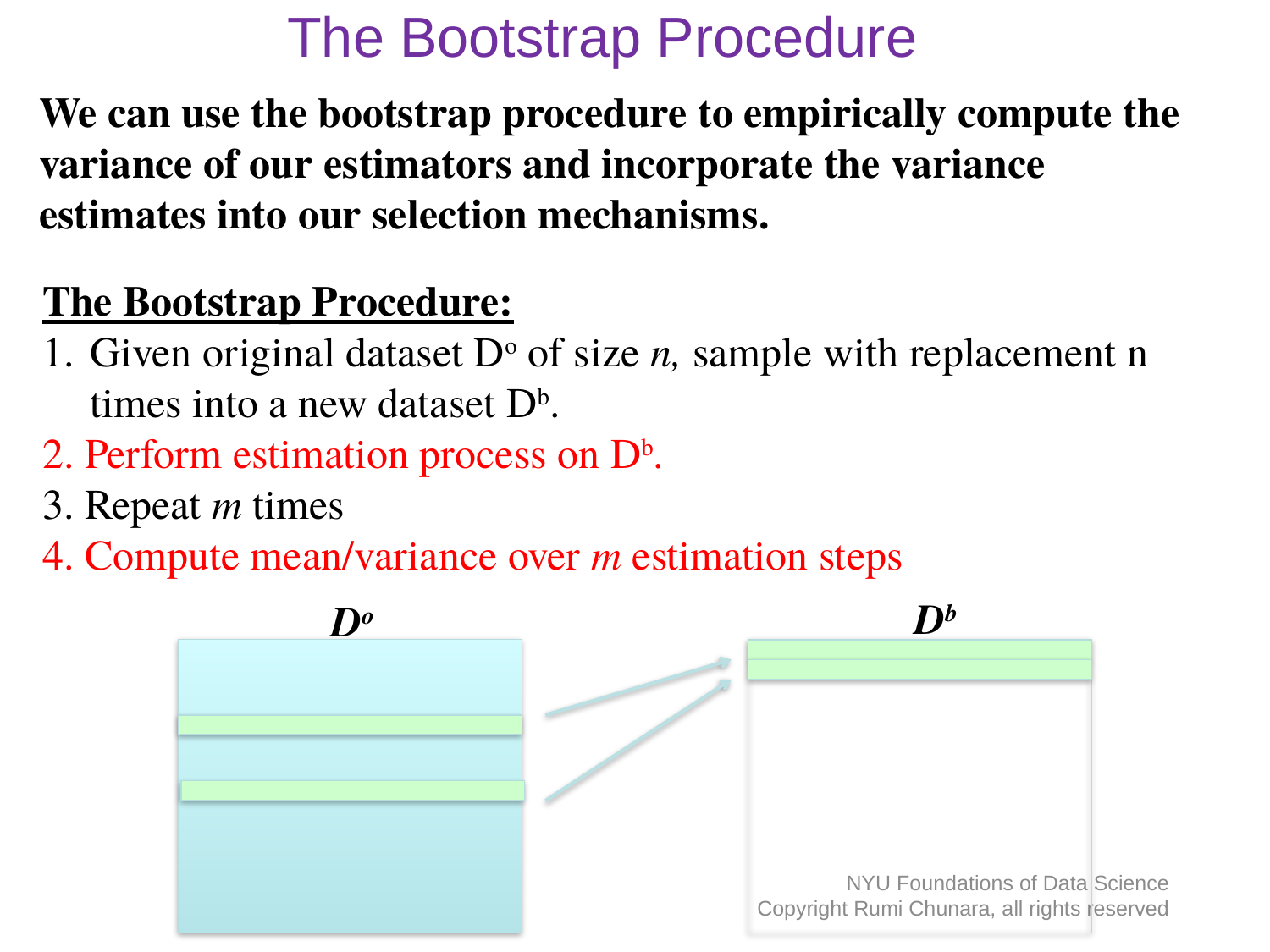

# The Bootstrap Procedure
We can use the bootstrap procedure to empirically compute the variance of our estimators and incorporate the variance estimates into our selection mechanisms.
The Bootstrap Procedure:
Given original dataset Do of size n, sample with replacement n times into a new dataset Db.
2. Perform estimation process on Db.
3. Repeat m times
4. Compute mean/variance over m estimation steps
Db
Do